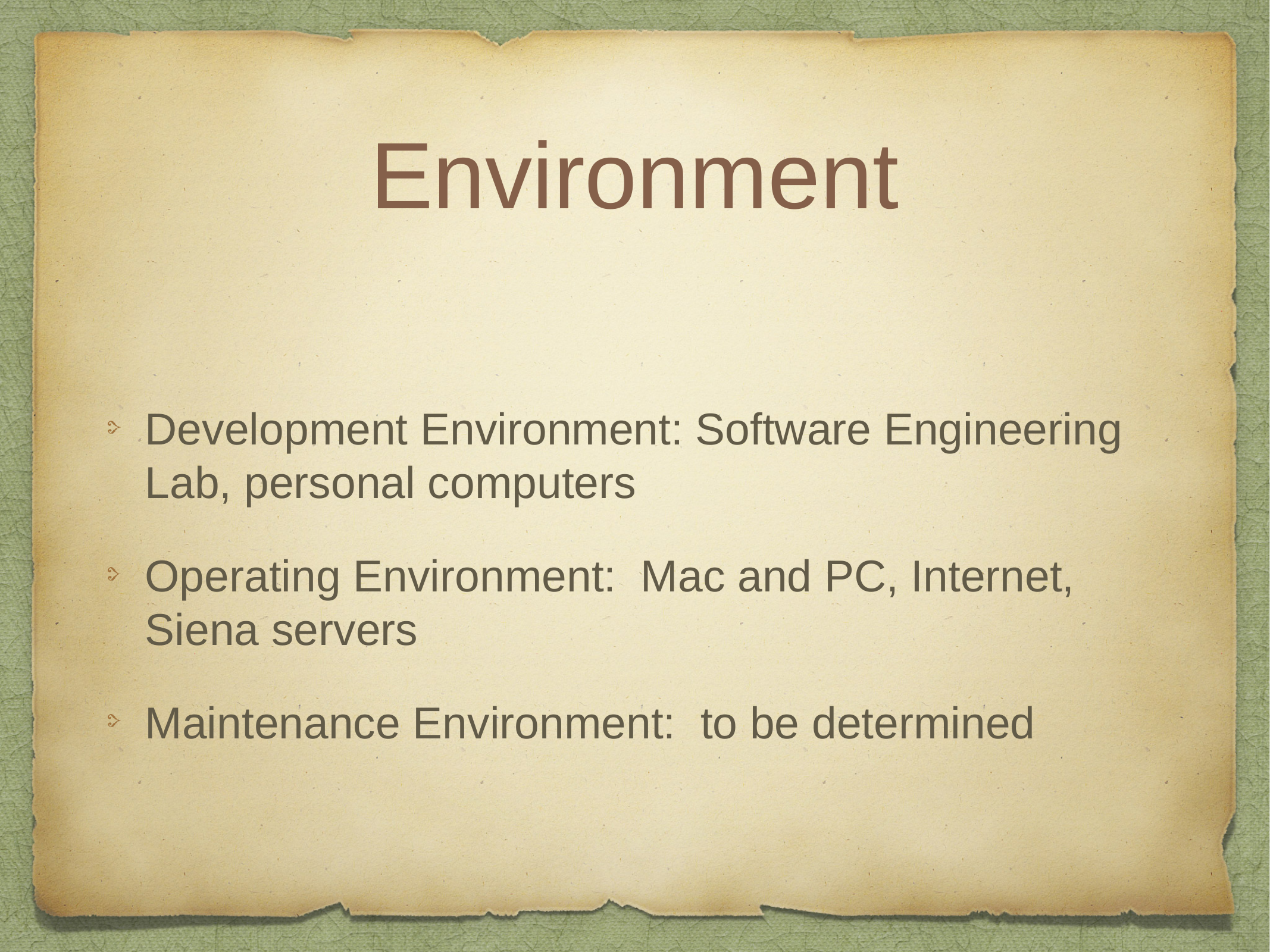

# Environment
Development Environment: Software Engineering Lab, personal computers
Operating Environment:  Mac and PC, Internet, Siena servers
Maintenance Environment:  to be determined
8